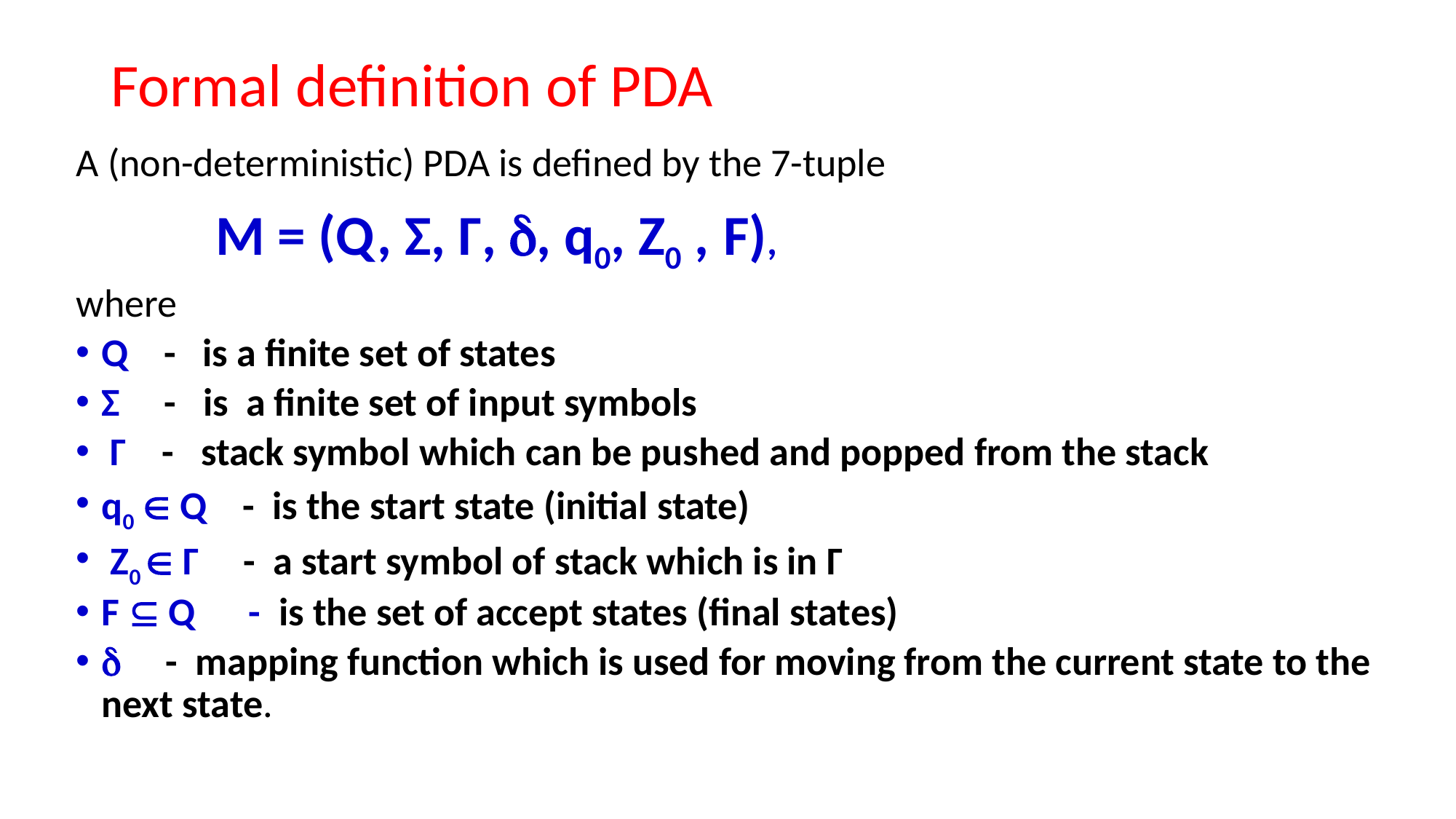

# Formal definition of PDA
A (non-deterministic) PDA is defined by the 7-tuple
             M = (Q, Σ, Γ, δ, q0, Z0 ,  F),
where
Q    -   is a finite set of states
Σ     -   is  a finite set of input symbols
 Γ    -   stack symbol which can be pushed and popped from the stack
q0 ∈ Q    -  is the start state (initial state)
 Z0 ∈ Γ     -  a start symbol of stack which is in Γ
F ⊆ Q      -  is the set of accept states (final states)
δ     -  mapping function which is used for moving from the current state to the next state.